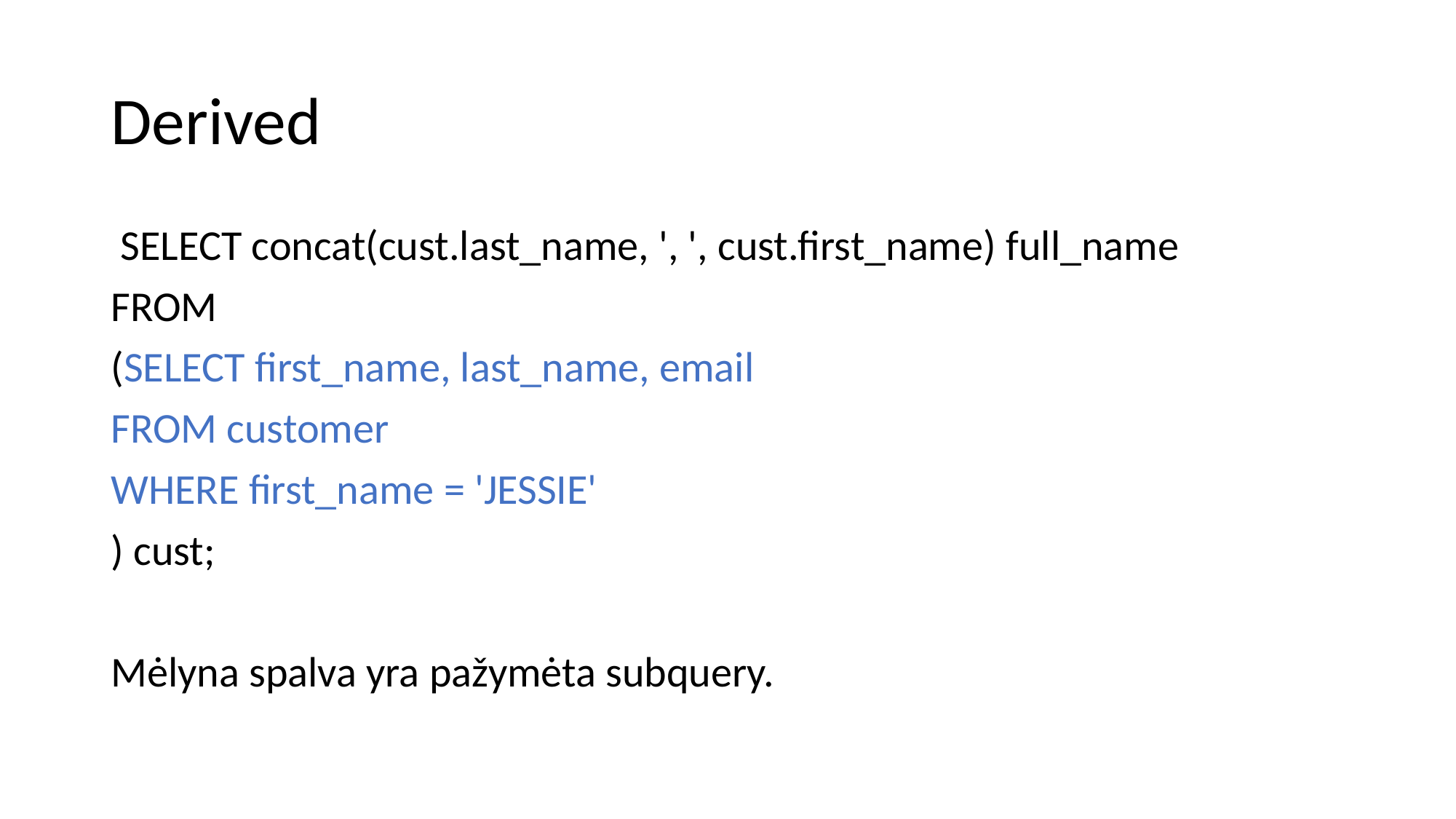

# Derived
 SELECT concat(cust.last_name, ', ', cust.first_name) full_name
FROM
(SELECT first_name, last_name, email
FROM customer
WHERE first_name = 'JESSIE'
) cust;

Mėlyna spalva yra pažymėta subquery.